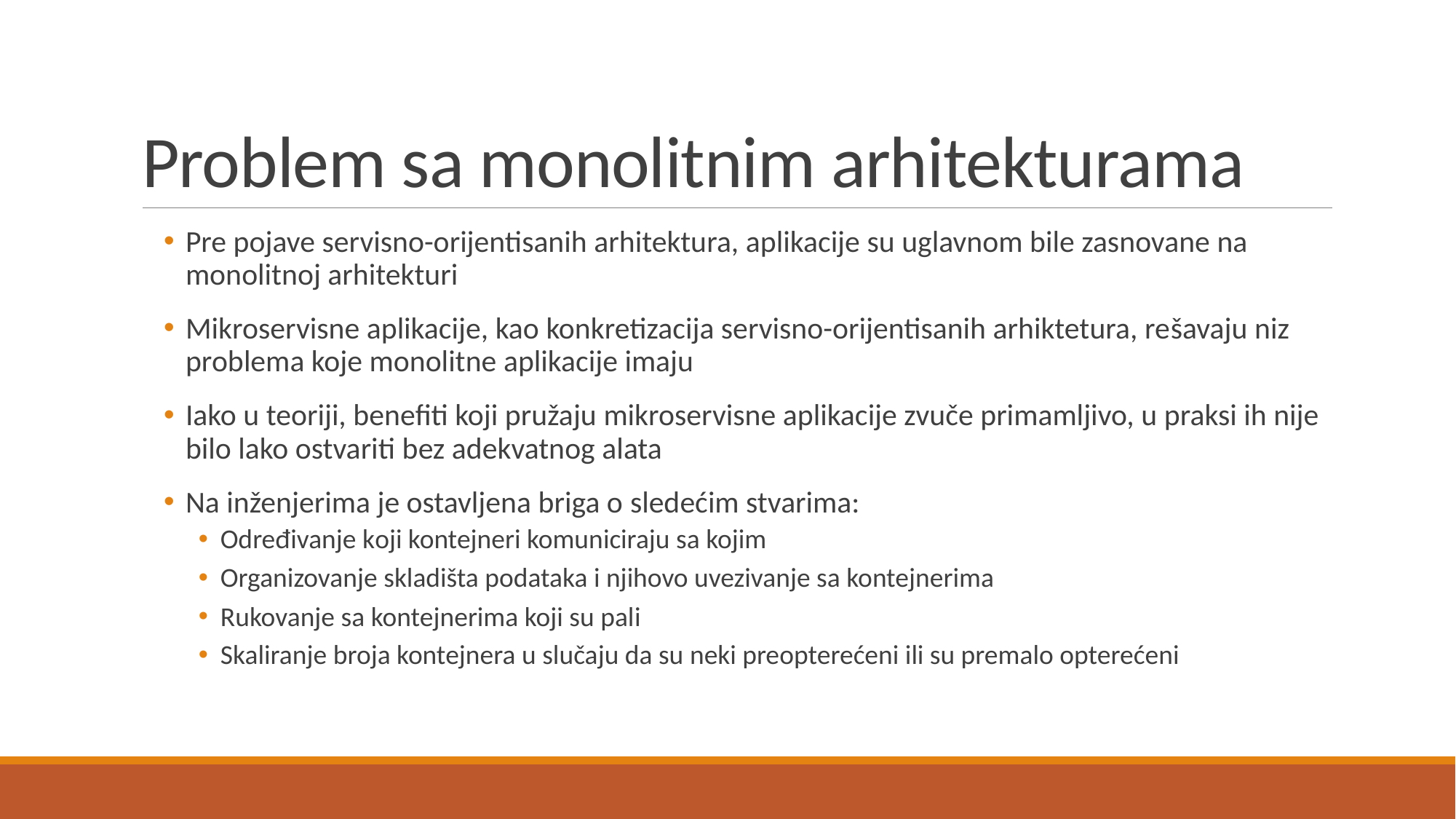

# Problem sa monolitnim arhitekturama
Pre pojave servisno-orijentisanih arhitektura, aplikacije su uglavnom bile zasnovane na monolitnoj arhitekturi
Mikroservisne aplikacije, kao konkretizacija servisno-orijentisanih arhiktetura, rešavaju niz problema koje monolitne aplikacije imaju
Iako u teoriji, benefiti koji pružaju mikroservisne aplikacije zvuče primamljivo, u praksi ih nije bilo lako ostvariti bez adekvatnog alata
Na inženjerima je ostavljena briga o sledećim stvarima:
Određivanje koji kontejneri komuniciraju sa kojim
Organizovanje skladišta podataka i njihovo uvezivanje sa kontejnerima
Rukovanje sa kontejnerima koji su pali
Skaliranje broja kontejnera u slučaju da su neki preopterećeni ili su premalo opterećeni